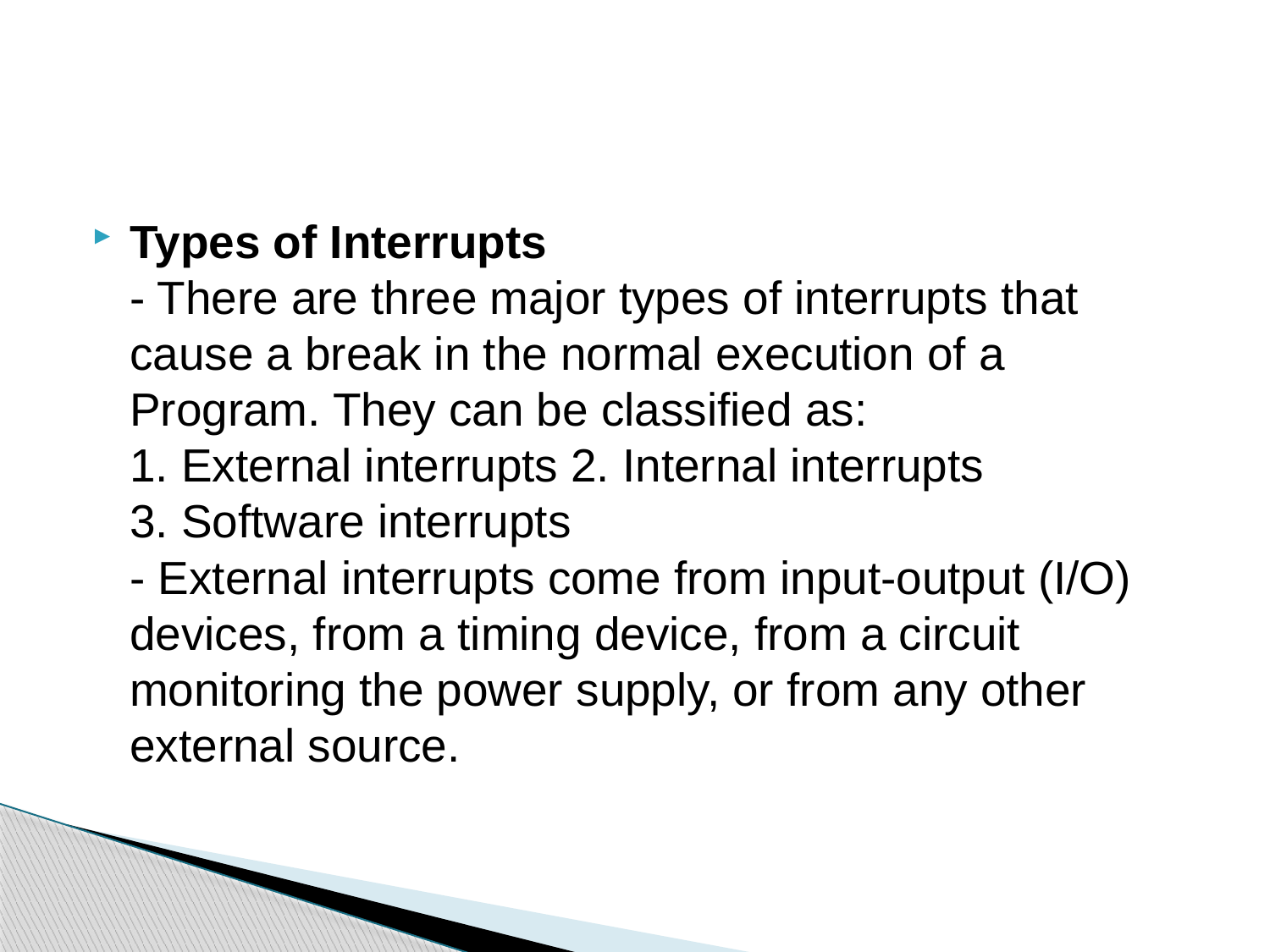

#
Types of Interrupts
- There are three major types of interrupts that cause a break in the normal execution of a
Program. They can be classified as:
1. External interrupts 2. Internal interrupts
3. Software interrupts
- External interrupts come from input-output (I/O) devices, from a timing device, from a circuit monitoring the power supply, or from any other external source.